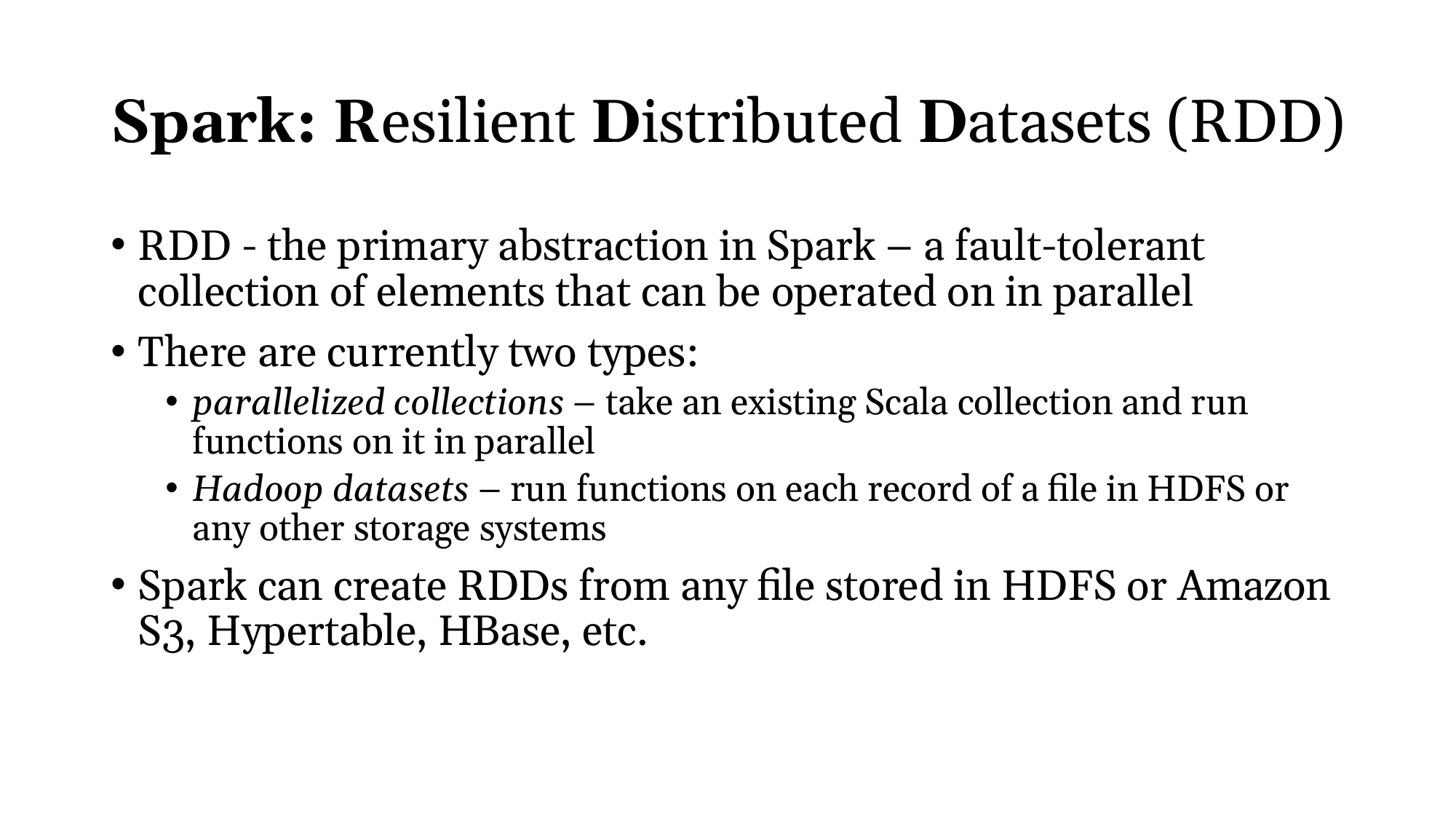

# Spark: Resilient Distributed Datasets (RDD)
RDD - the primary abstraction in Spark – a fault-tolerant collection of elements that can be operated on in parallel
There are currently two types:
parallelized collections – take an existing Scala collection and run functions on it in parallel
Hadoop datasets – run functions on each record of a file in HDFS or any other storage systems
Spark can create RDDs from any file stored in HDFS or Amazon S3, Hypertable, HBase, etc.